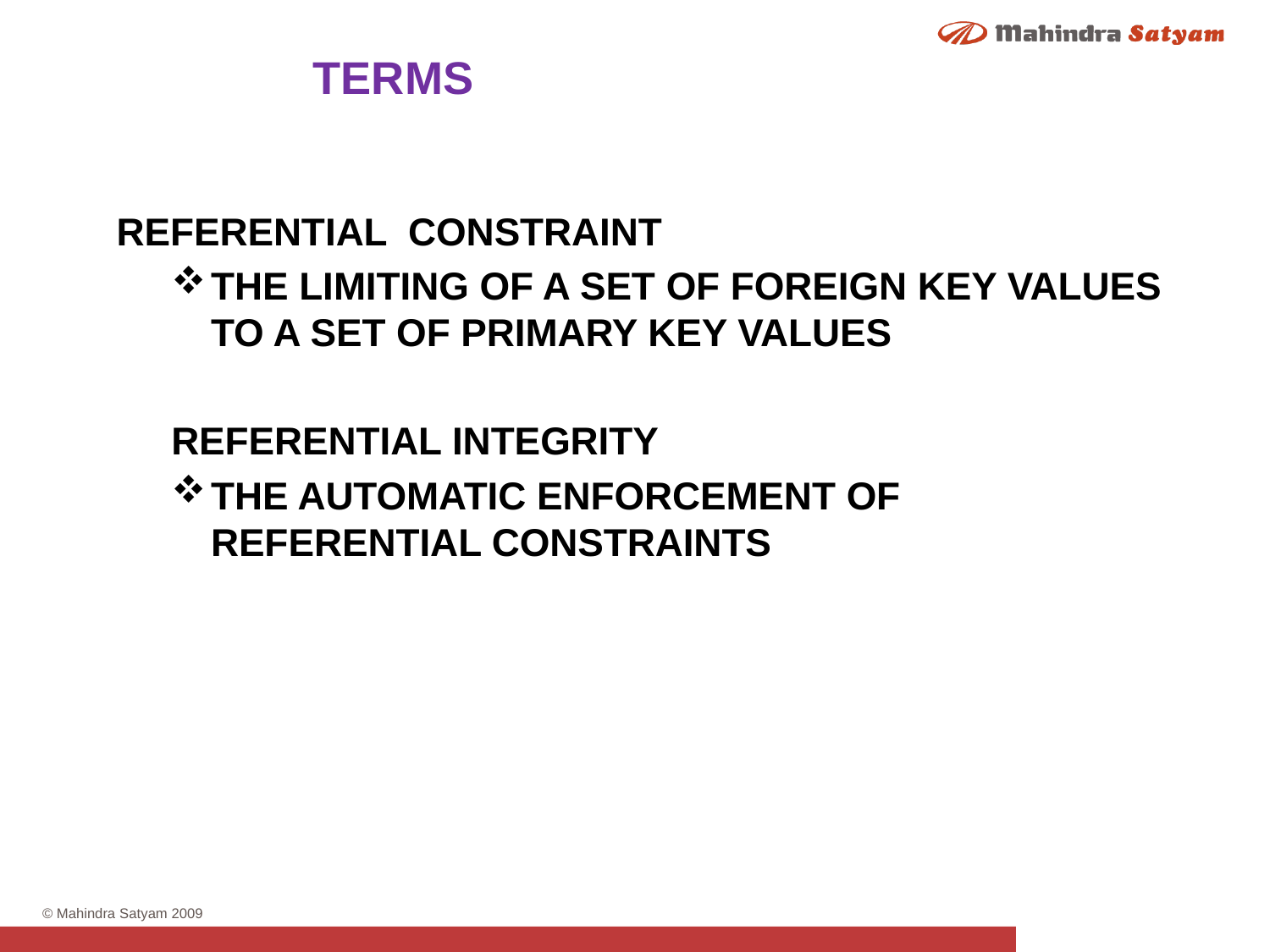

TERMS
 REFERENTIAL  CONSTRAINT
THE LIMITING OF A SET OF FOREIGN KEY VALUES TO A SET OF PRIMARY KEY VALUES

REFERENTIAL INTEGRITY
THE AUTOMATIC ENFORCEMENT OF REFERENTIAL CONSTRAINTS